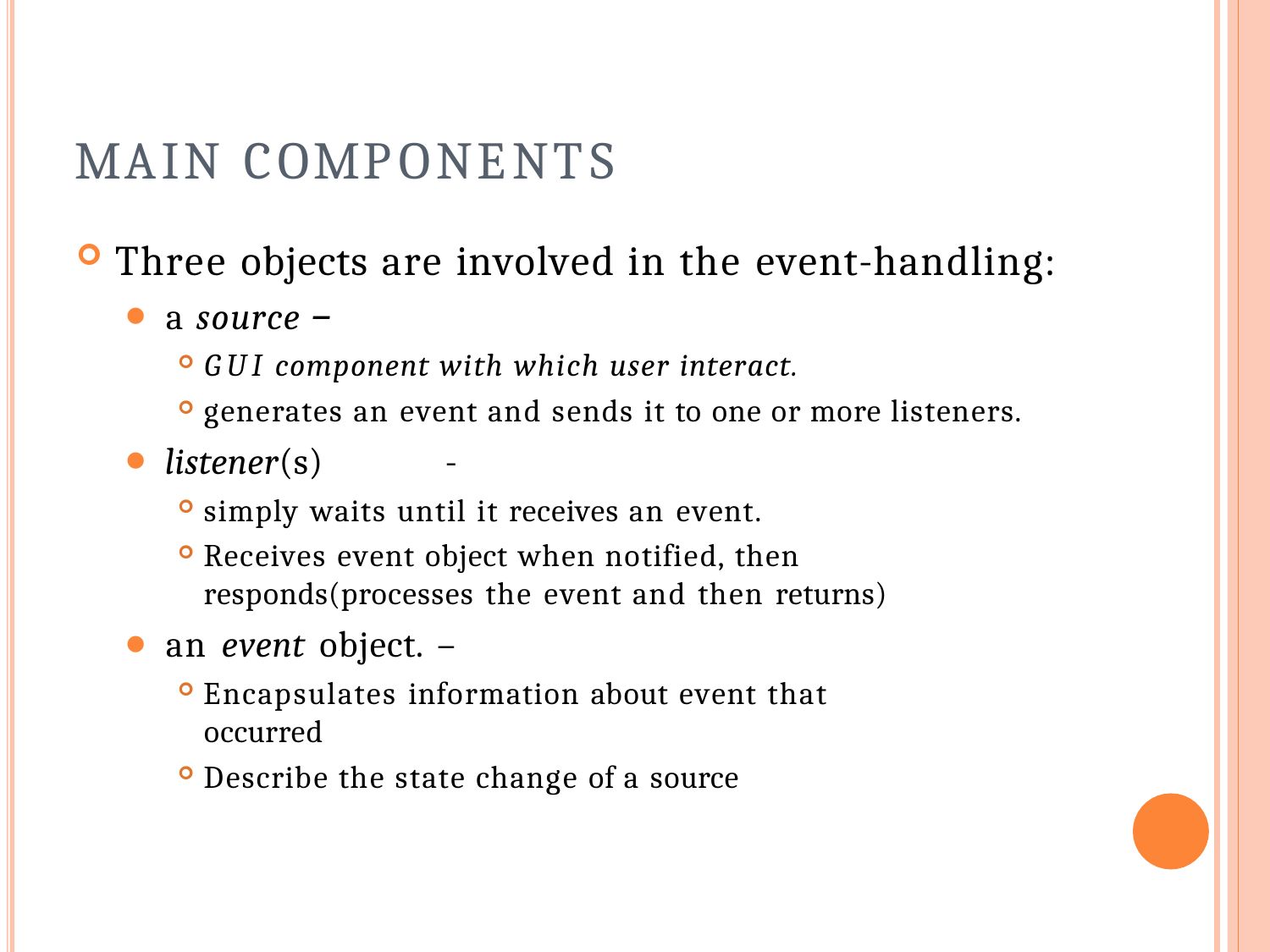

# Main Components
Three objects are involved in the event-handling:
a source –
GUI component with which user interact.
generates an event and sends it to one or more listeners.
listener(s)	-
simply waits until it receives an event.
Receives event object when notified, then responds(processes the event and then returns)
an event object. –
Encapsulates information about event that occurred
Describe the state change of a source